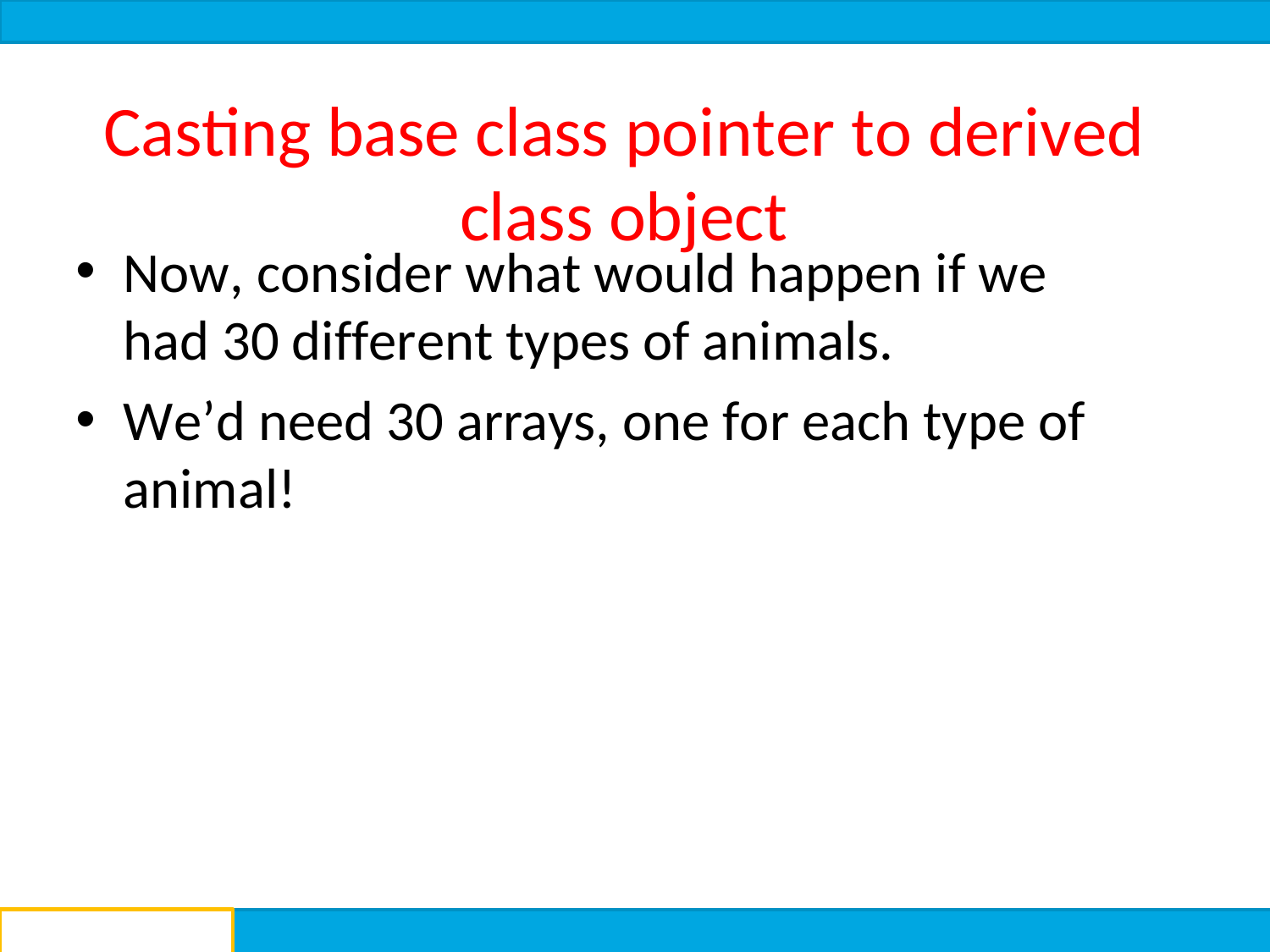

Casting base class pointer to derived
class object
Now, consider what would happen if we had 30 different types of animals.
We’d need 30 arrays, one for each type of
animal!